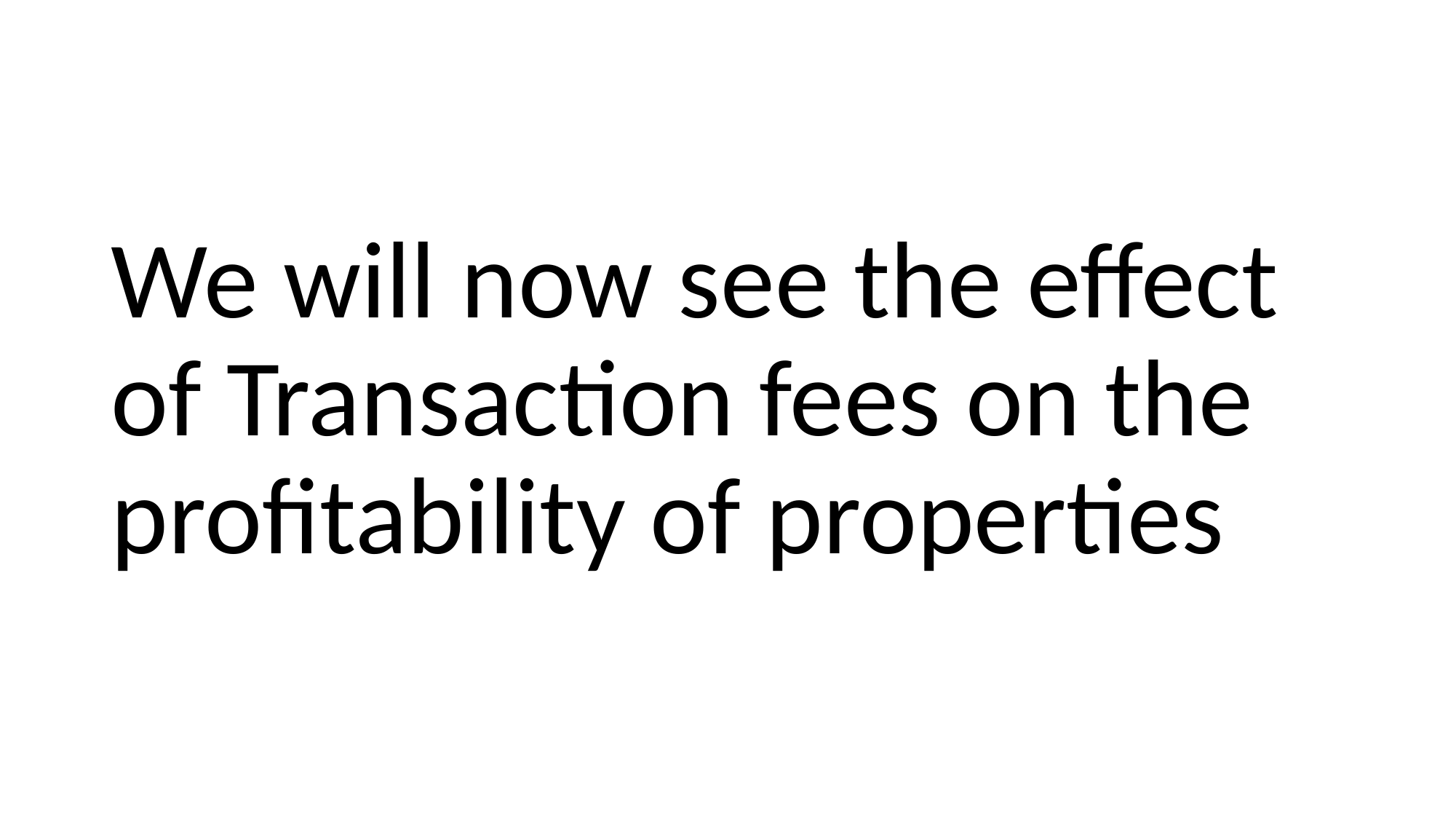

We will now see the effect of Transaction fees on the profitability of properties